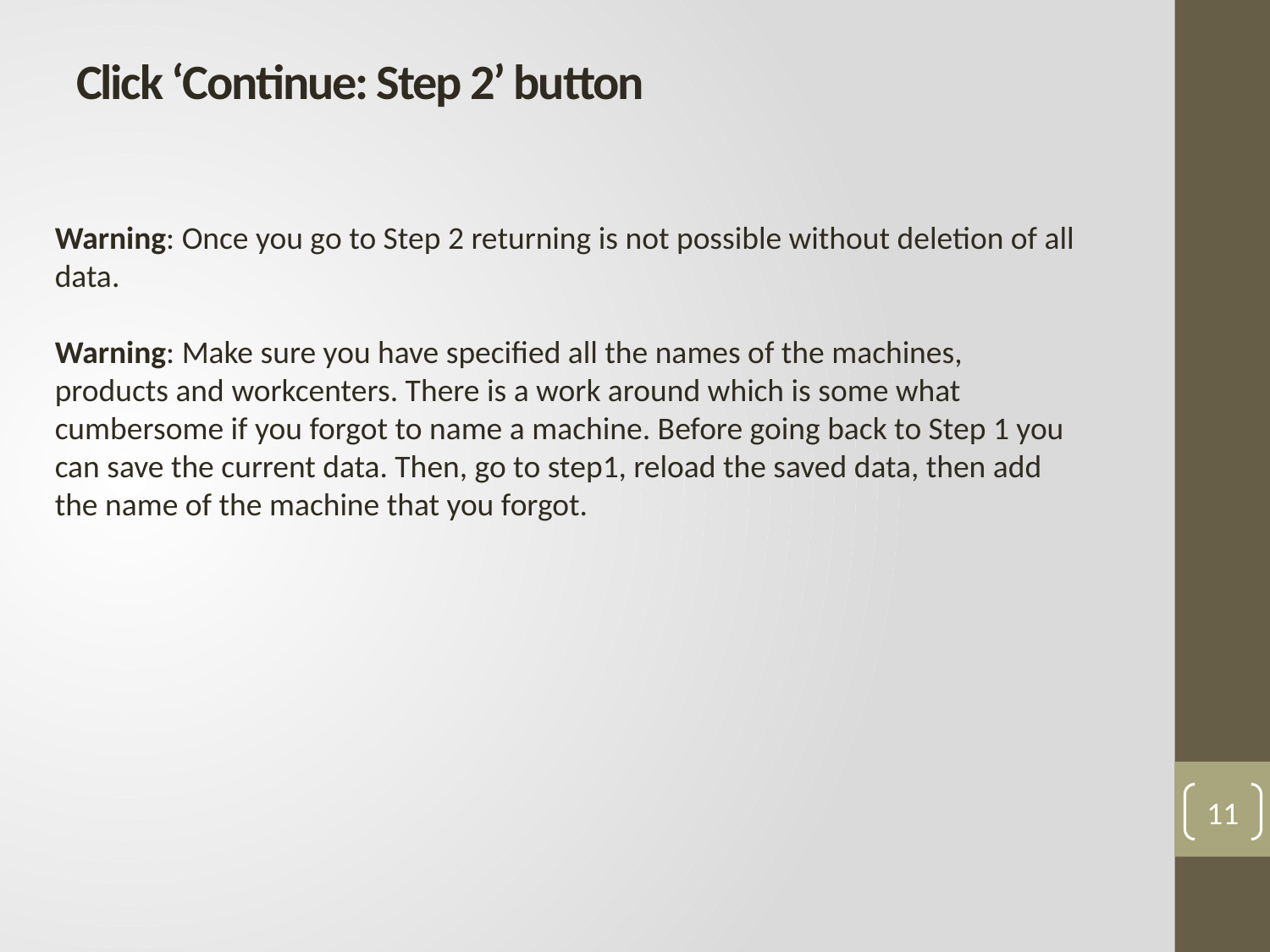

# Click ‘Continue: Step 2’ button
Warning: Once you go to Step 2 returning is not possible without deletion of all data.

Warning: Make sure you have specified all the names of the machines, products and workcenters. There is a work around which is some what cumbersome if you forgot to name a machine. Before going back to Step 1 you can save the current data. Then, go to step1, reload the saved data, then add the name of the machine that you forgot.

11